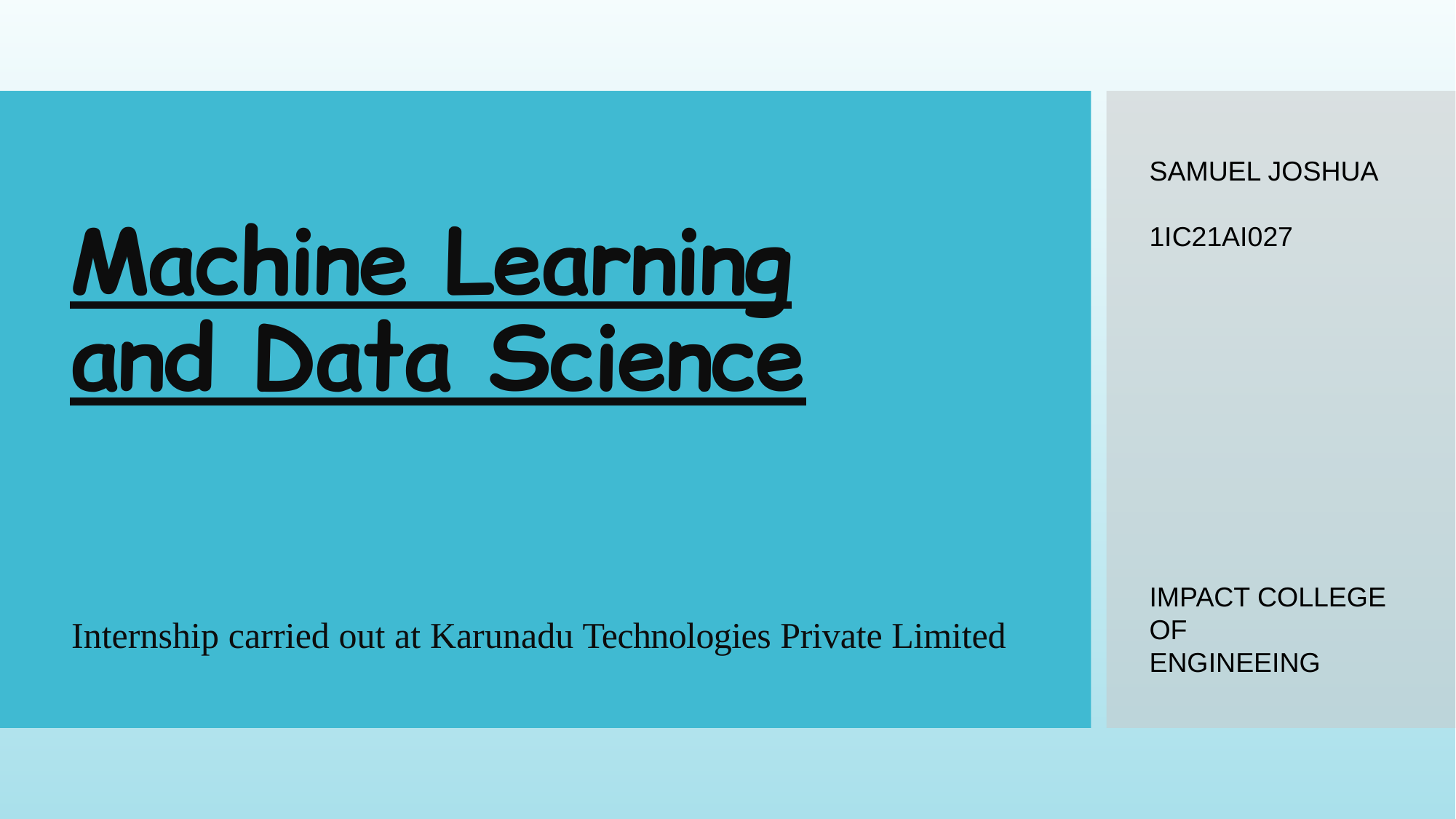

SAMUEL JOSHUA

1IC21AI027

IMPACT COLLEGE OF
ENGINEEING

# Machine Learning and Data Science
Internship carried out at Karunadu Technologies Private Limited